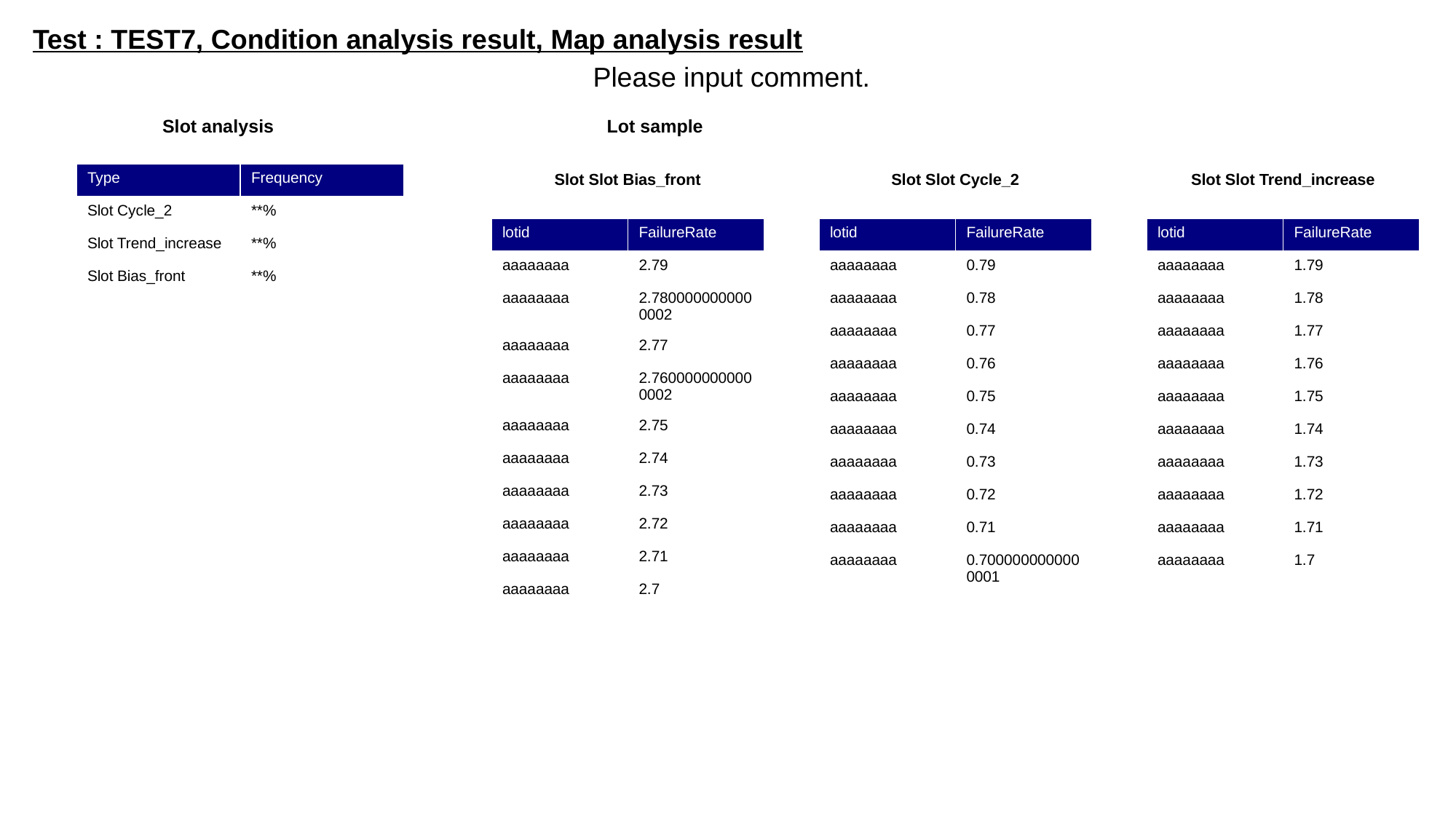

# Test : TEST7, Condition analysis result, Map analysis result
Please input comment.
Slot analysis
Lot sample
| Type | Frequency |
| --- | --- |
| Slot Cycle\_2 | \*\*% |
| Slot Trend\_increase | \*\*% |
| Slot Bias\_front | \*\*% |
Slot Slot Bias_front
Slot Slot Cycle_2
Slot Slot Trend_increase
| lotid | FailureRate |
| --- | --- |
| aaaaaaaa | 2.79 |
| aaaaaaaa | 2.7800000000000002 |
| aaaaaaaa | 2.77 |
| aaaaaaaa | 2.7600000000000002 |
| aaaaaaaa | 2.75 |
| aaaaaaaa | 2.74 |
| aaaaaaaa | 2.73 |
| aaaaaaaa | 2.72 |
| aaaaaaaa | 2.71 |
| aaaaaaaa | 2.7 |
| lotid | FailureRate |
| --- | --- |
| aaaaaaaa | 0.79 |
| aaaaaaaa | 0.78 |
| aaaaaaaa | 0.77 |
| aaaaaaaa | 0.76 |
| aaaaaaaa | 0.75 |
| aaaaaaaa | 0.74 |
| aaaaaaaa | 0.73 |
| aaaaaaaa | 0.72 |
| aaaaaaaa | 0.71 |
| aaaaaaaa | 0.7000000000000001 |
| lotid | FailureRate |
| --- | --- |
| aaaaaaaa | 1.79 |
| aaaaaaaa | 1.78 |
| aaaaaaaa | 1.77 |
| aaaaaaaa | 1.76 |
| aaaaaaaa | 1.75 |
| aaaaaaaa | 1.74 |
| aaaaaaaa | 1.73 |
| aaaaaaaa | 1.72 |
| aaaaaaaa | 1.71 |
| aaaaaaaa | 1.7 |